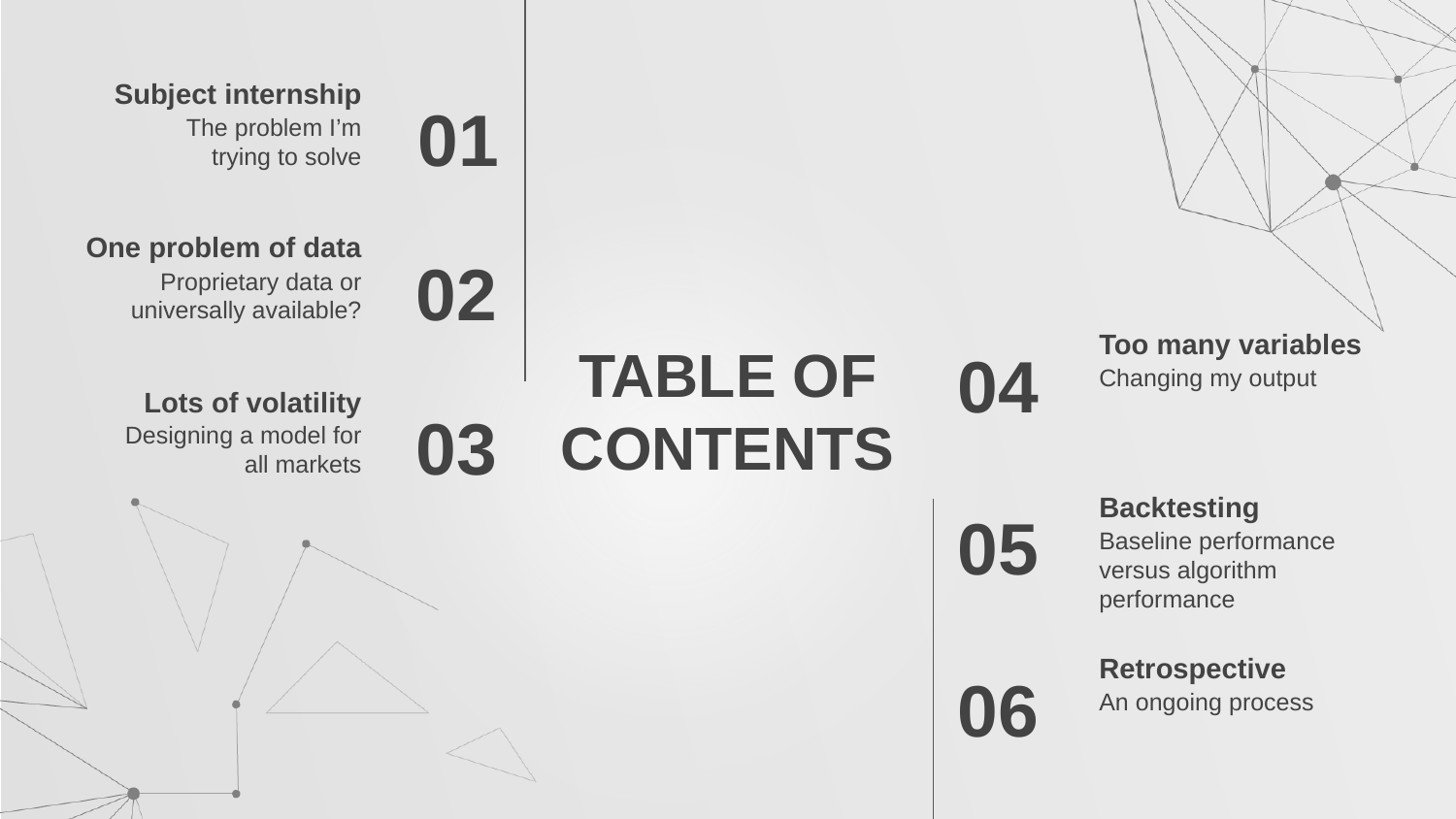

Subject internship
01
The problem I’m trying to solve
One problem of data
02
Proprietary data or universally available?
Too many variables
# TABLE OF CONTENTS
04
Lots of volatility
Changing my output
03
Designing a model for all markets
Backtesting
05
Baseline performance versus algorithm performance

Retrospective
06
An ongoing process